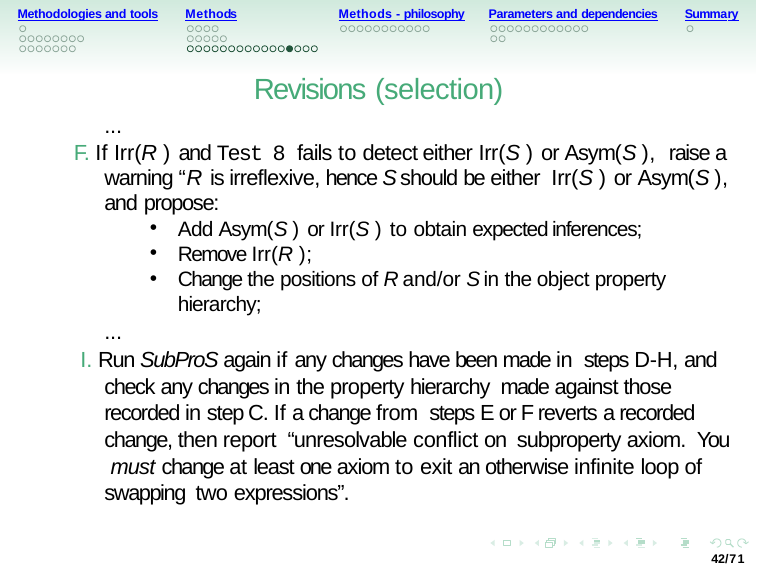

Methodologies and tools
Methods
Methods - philosophy
Parameters and dependencies
Summary

Revisions (selection)
...
F. If Irr(R ) and Test 8 fails to detect either Irr(S ) or Asym(S ),  raise a warning “R is irreflexive, hence S should be either  Irr(S ) or Asym(S ), and propose:
Add Asym(S ) or Irr(S ) to obtain expected inferences;
Remove Irr(R );
Change the positions of R and/or S in the object property  hierarchy;
...
I. Run SubProS again if any changes have been made in  steps D-H, and check any changes in the property hierarchy  made against those recorded in step C. If a change from  steps E or F reverts a recorded change, then report  “unresolvable conflict on  subproperty axiom.  You  must change at least one axiom to exit an otherwise infinite loop of  swapping  two expressions”.

42/71